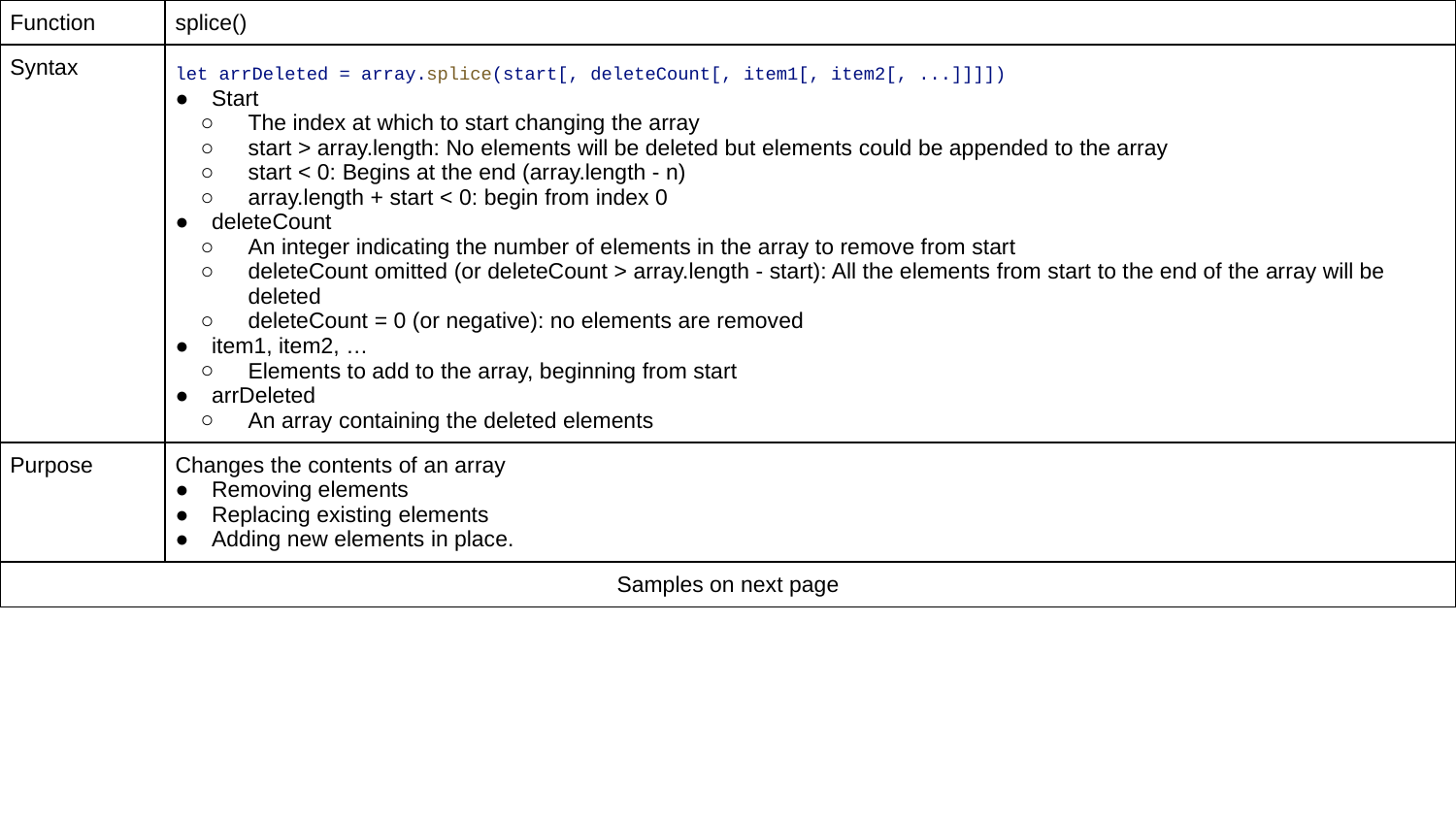

| Function | splice() |
| --- | --- |
| Syntax | let arrDeleted = array.splice(start[, deleteCount[, item1[, item2[, ...]]]]) Start The index at which to start changing the array start > array.length: No elements will be deleted but elements could be appended to the array start < 0: Begins at the end (array.length - n) array.length + start < 0: begin from index 0 deleteCount An integer indicating the number of elements in the array to remove from start deleteCount omitted (or deleteCount > array.length - start): All the elements from start to the end of the array will be deleted deleteCount = 0 (or negative): no elements are removed item1, item2, … Elements to add to the array, beginning from start arrDeleted An array containing the deleted elements |
| Purpose | Changes the contents of an array Removing elements Replacing existing elements Adding new elements in place. |
| Samples on next page |  |